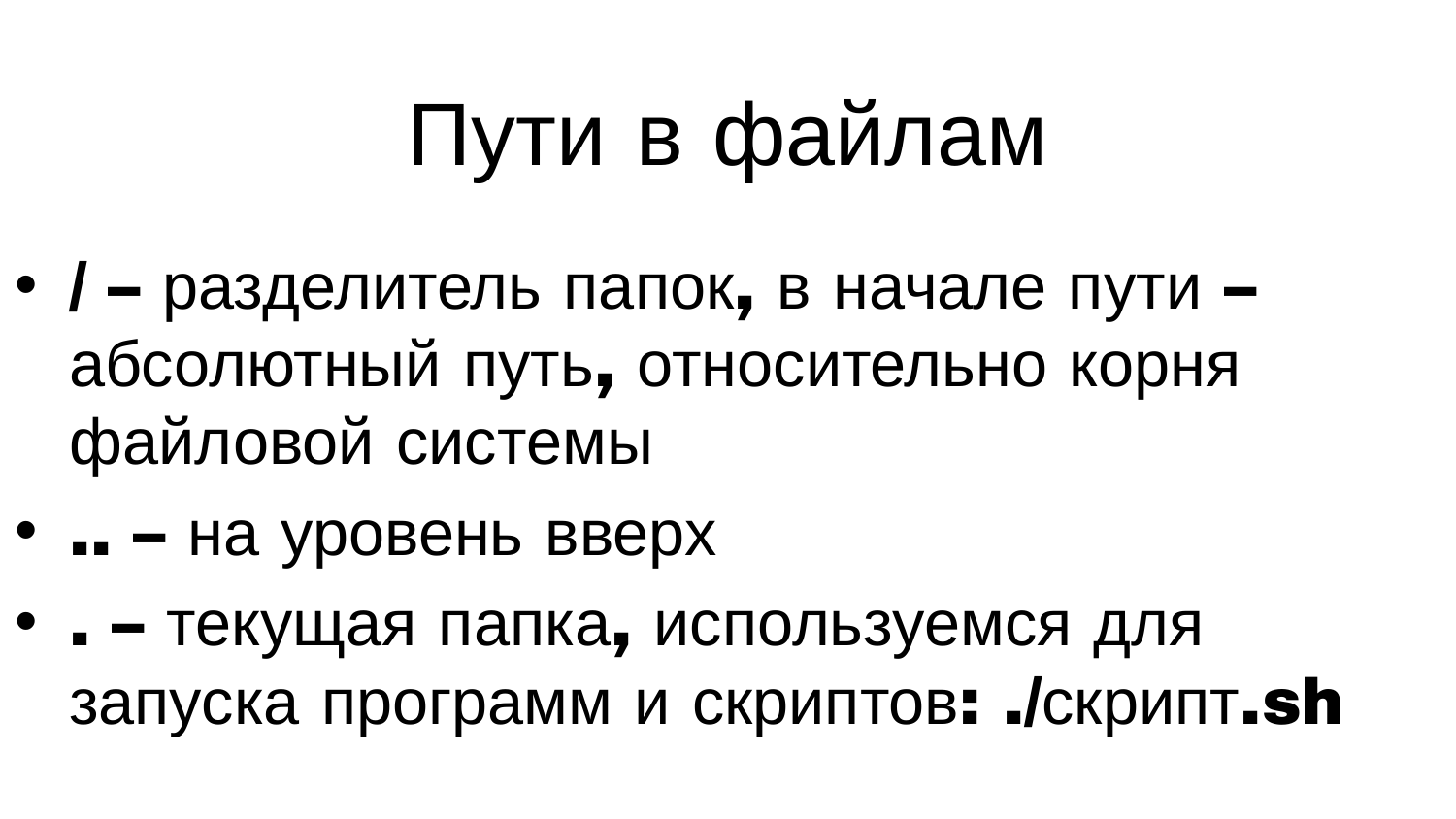

# Пути в файлам
/ – разделитель папок, в начале пути – абсолютный путь, относительно корня файловой системы
.. – на уровень вверх
. – текущая папка, используемся для запуска программ и скриптов: ./скрипт.sh